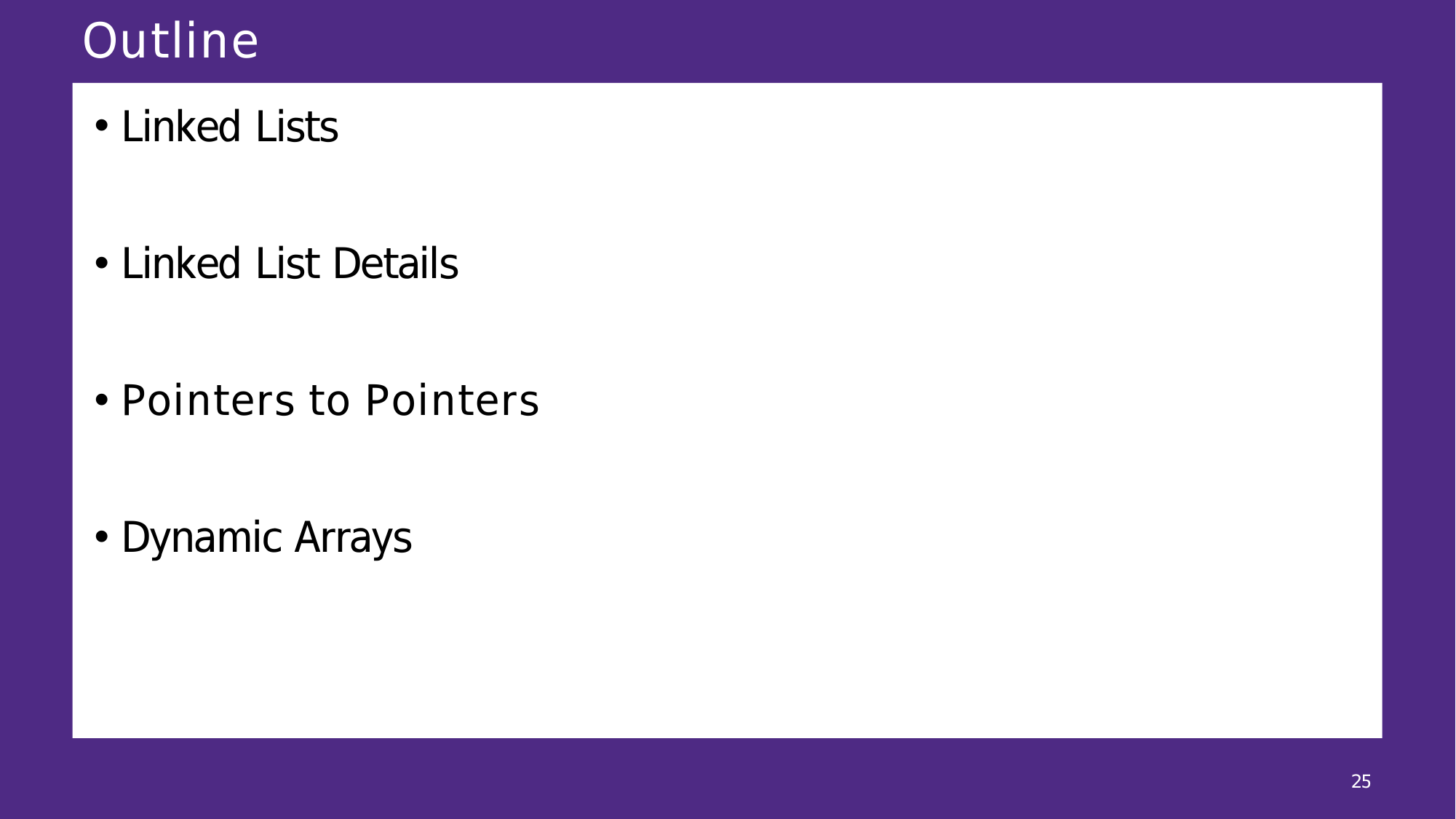

# Outline
Linked Lists

Linked List Details

Pointers to Pointers

Dynamic Arrays

25